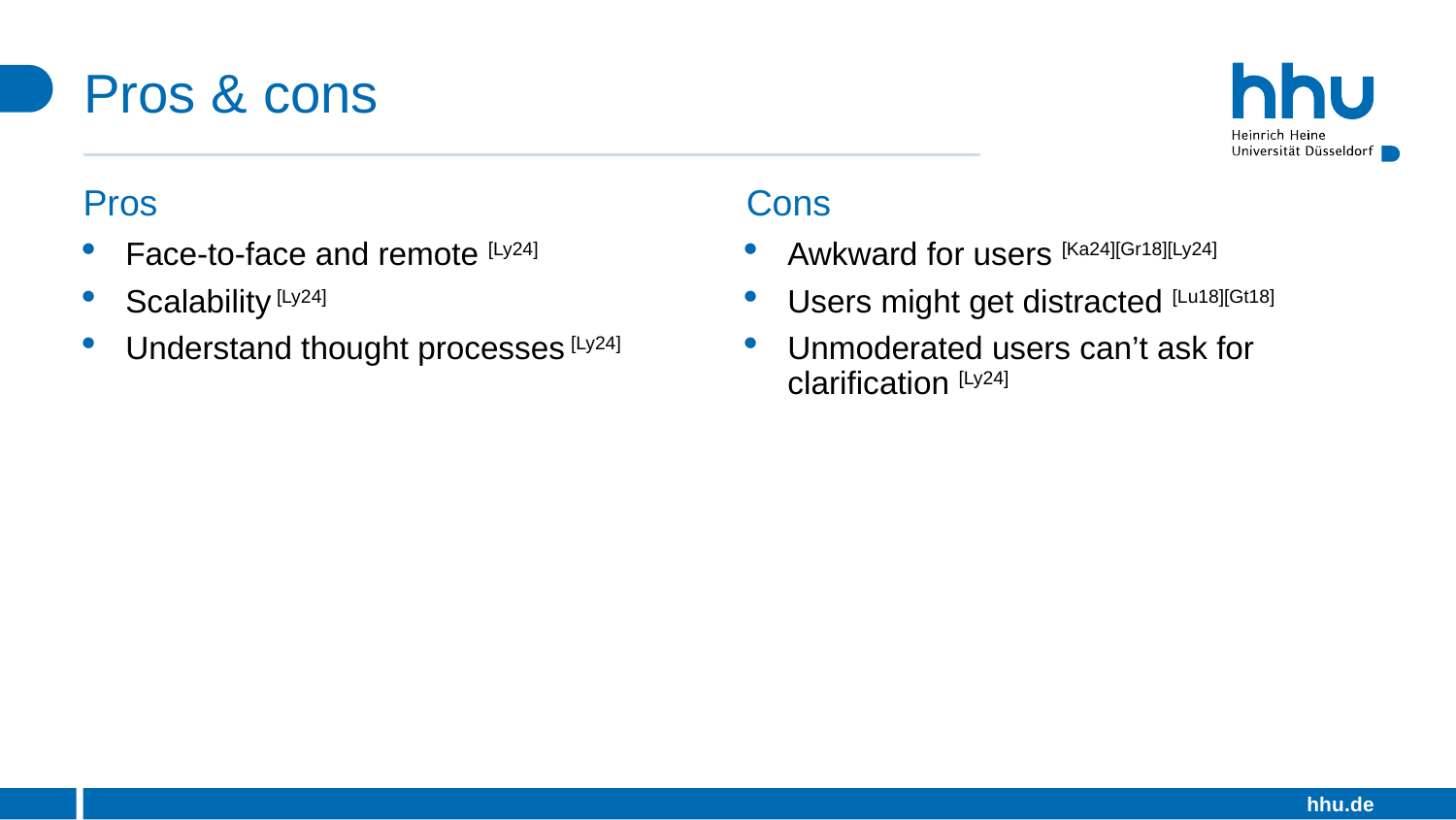

# Pros & cons
Pros
Cons
Face-to-face and remote [Ly24]
Scalability [Ly24]
Understand thought processes [Ly24]
Awkward for users [Ka24][Gr18][Ly24]
Users might get distracted [Lu18][Gt18]
Unmoderated users can’t ask for clarification [Ly24]
10